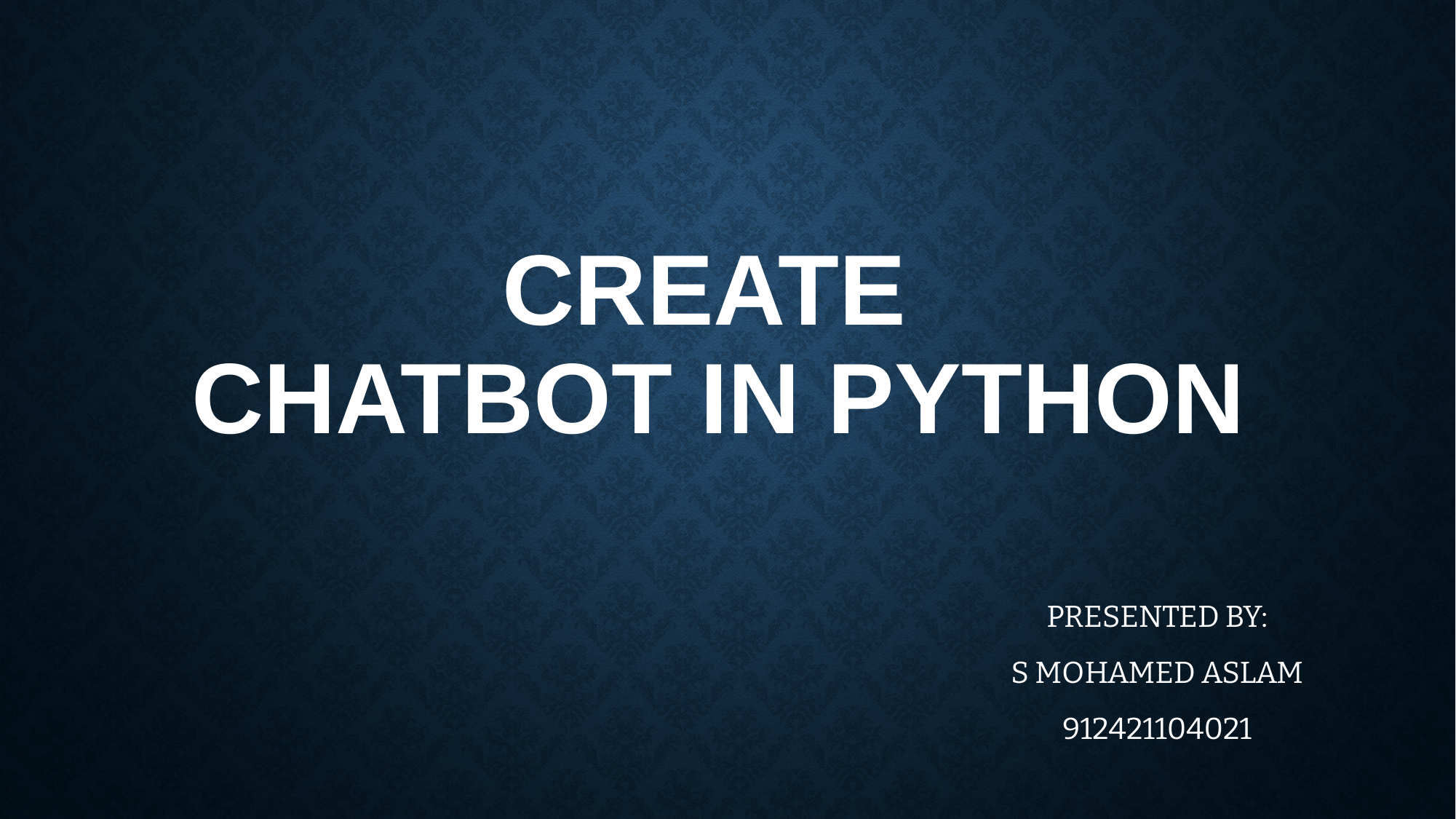

# Create CHATBOT IN PYTHON
PRESENTED BY:
S MOHAMED ASLAM
912421104021